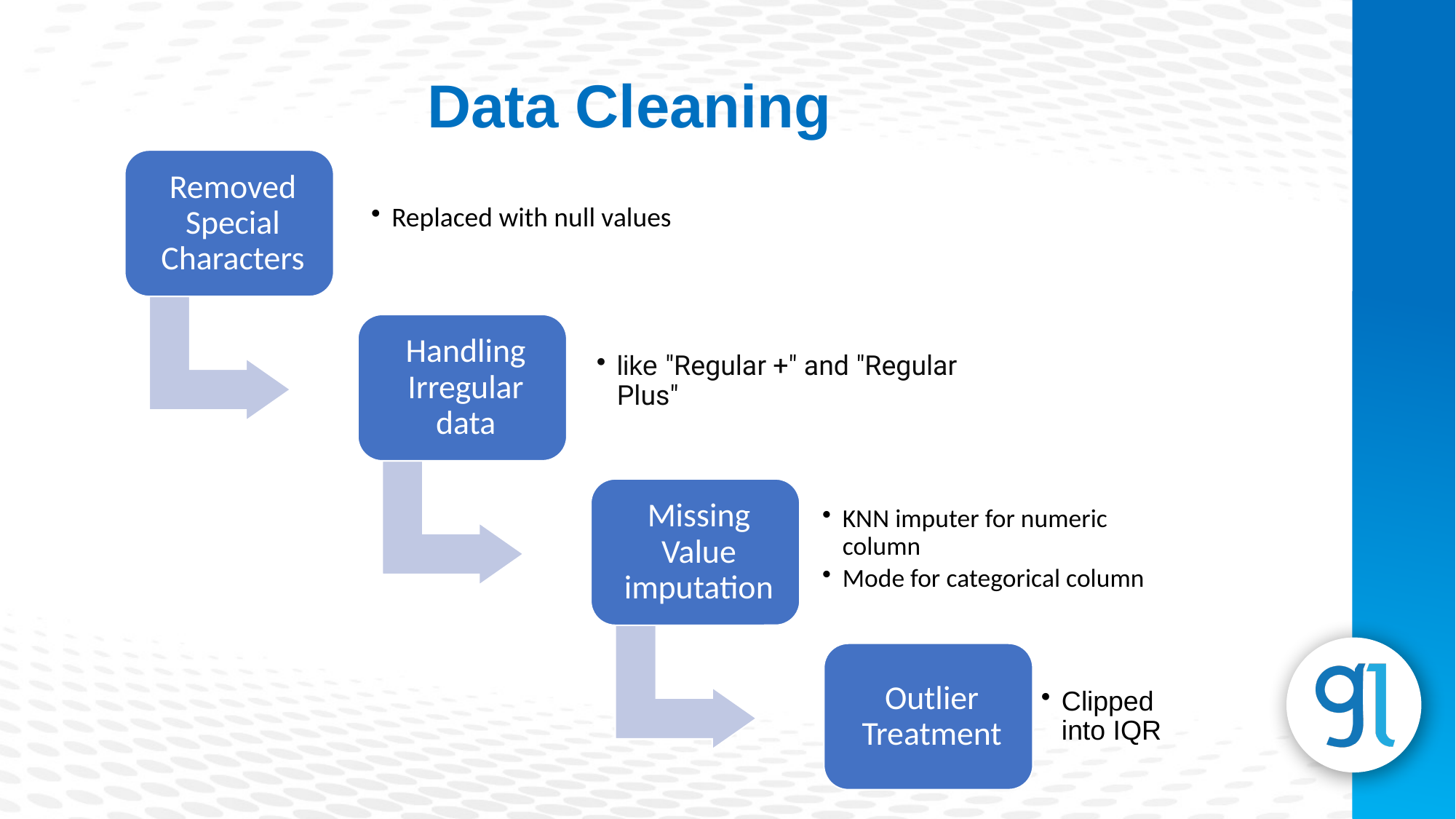

Data Cleaning
Removed Special Characters
Replaced with null values
Handling Irregular data
like "Regular +" and "Regular Plus"
Missing Value imputation
KNN imputer for numeric column
Mode for categorical column
Outlier Treatment
Clipped into IQR